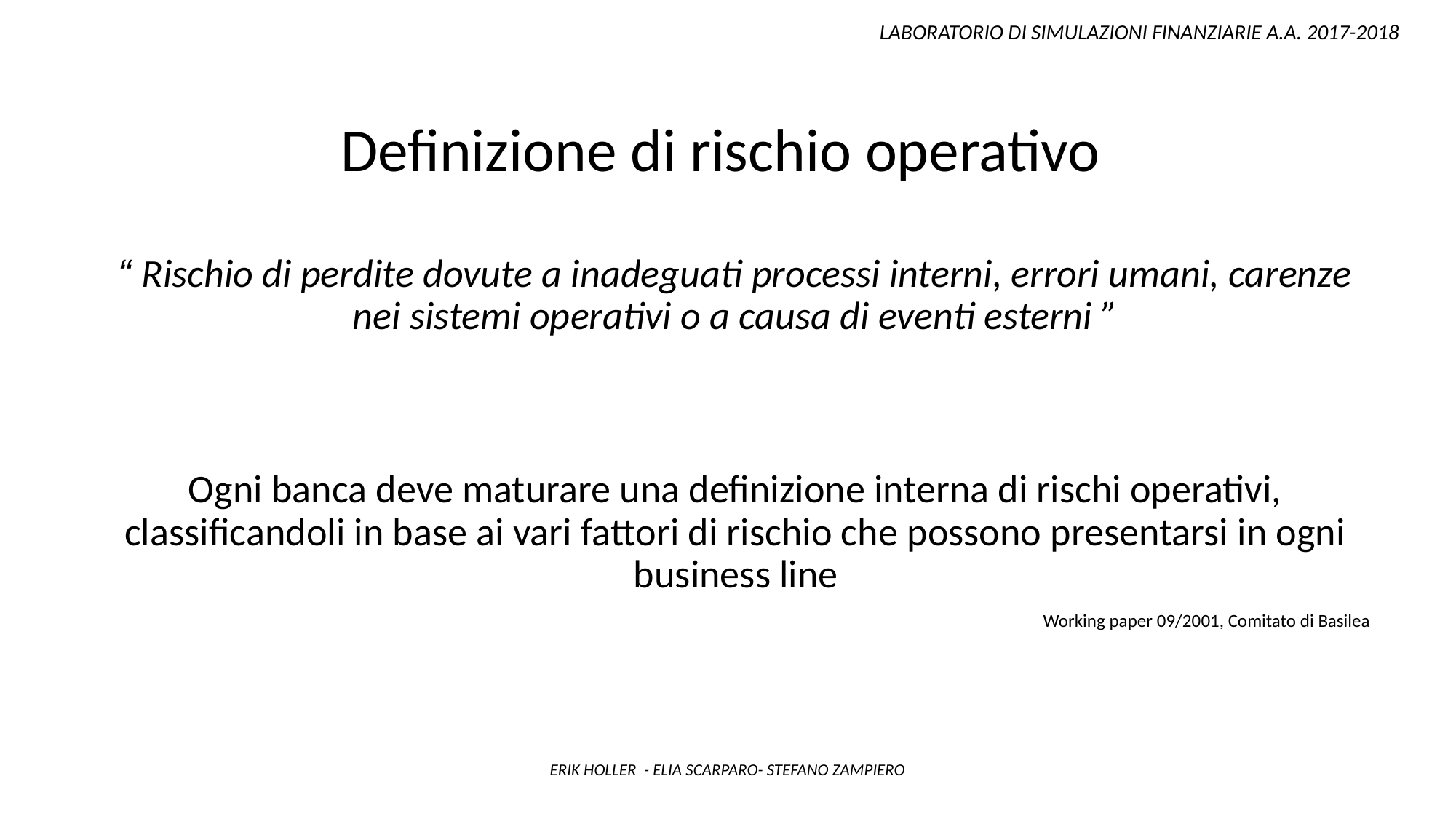

LABORATORIO DI SIMULAZIONI FINANZIARIE A.A. 2017-2018
Definizione di rischio operativo
“ Rischio di perdite dovute a inadeguati processi interni, errori umani, carenze nei sistemi operativi o a causa di eventi esterni ”

Ogni banca deve maturare una definizione interna di rischi operativi, classificandoli in base ai vari fattori di rischio che possono presentarsi in ogni business line
Working paper 09/2001, Comitato di Basilea
ERIK HOLLER  - ELIA SCARPARO- STEFANO ZAMPIERO